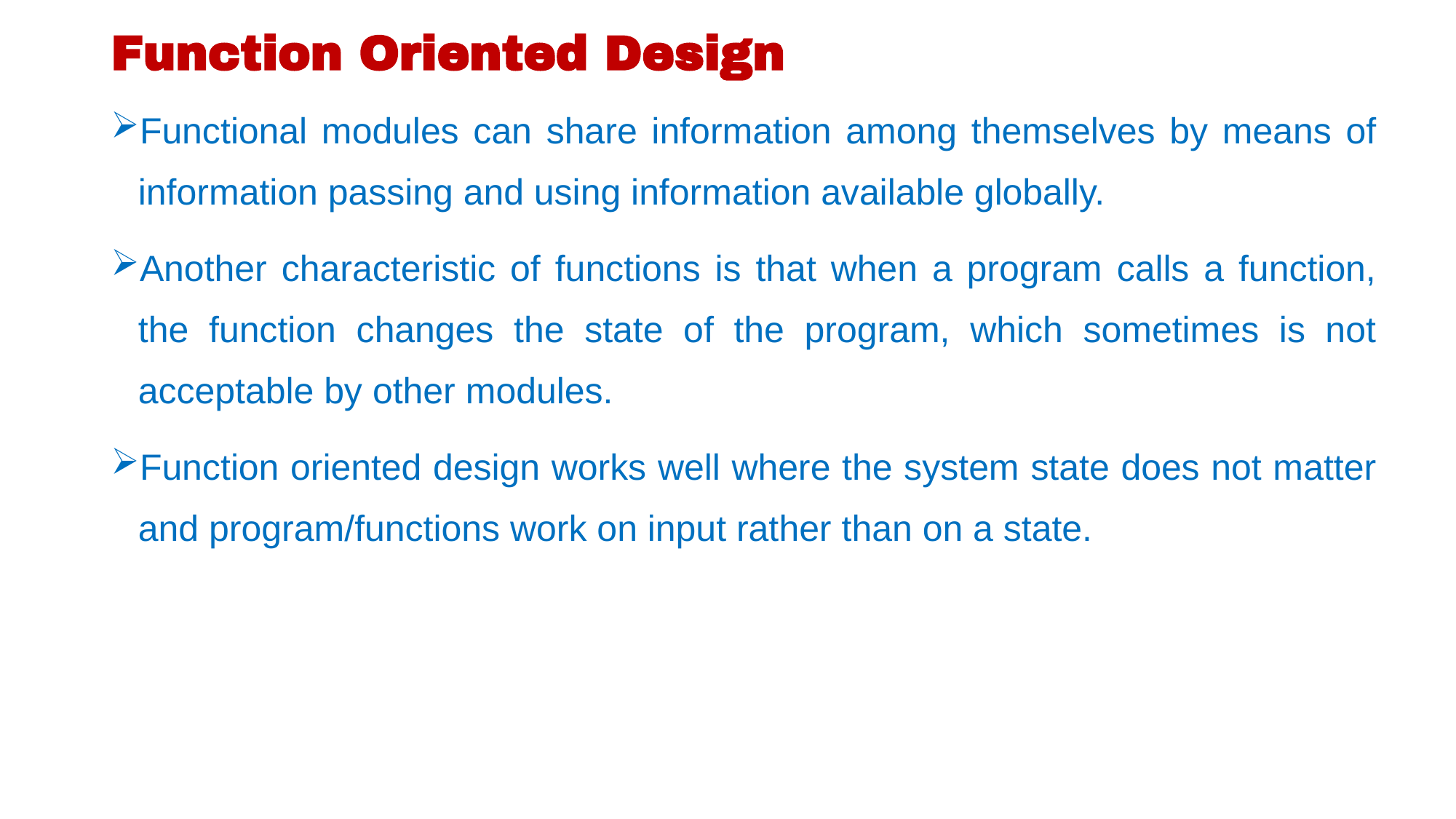

# Function Oriented Design
Functional modules can share information among themselves by means of information passing and using information available globally.
Another characteristic of functions is that when a program calls a function, the function changes the state of the program, which sometimes is not acceptable by other modules.
Function oriented design works well where the system state does not matter and program/functions work on input rather than on a state.